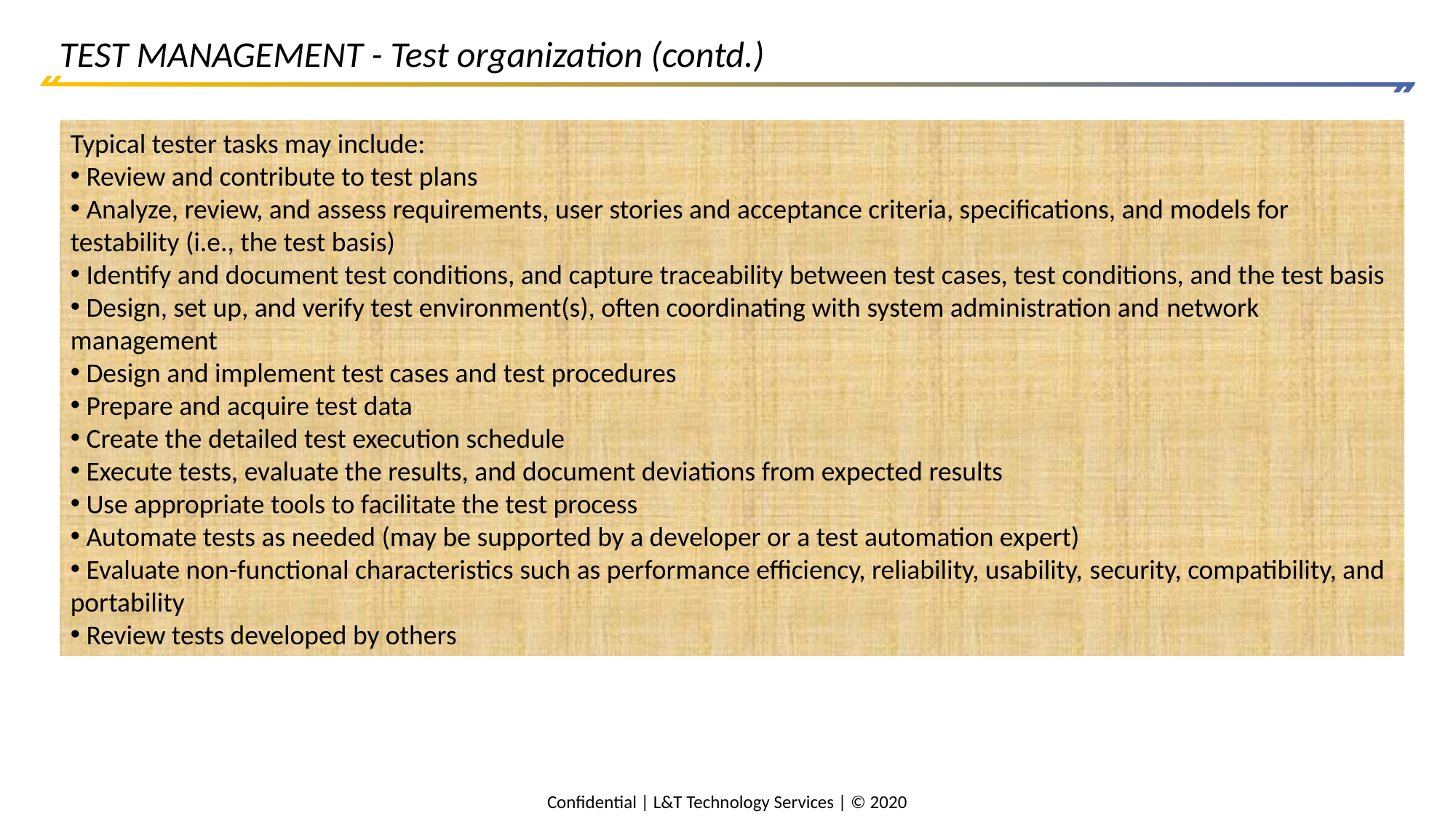

# TEST MANAGEMENT - Test organization (contd.)
Typical tester tasks may include:
 Review and contribute to test plans
 Analyze, review, and assess requirements, user stories and acceptance criteria, specifications, and models for testability (i.e., the test basis)
 Identify and document test conditions, and capture traceability between test cases, test conditions, and the test basis
 Design, set up, and verify test environment(s), often coordinating with system administration and network management
 Design and implement test cases and test procedures
 Prepare and acquire test data
 Create the detailed test execution schedule
 Execute tests, evaluate the results, and document deviations from expected results
 Use appropriate tools to facilitate the test process
 Automate tests as needed (may be supported by a developer or a test automation expert)
 Evaluate non-functional characteristics such as performance efficiency, reliability, usability, security, compatibility, and portability
 Review tests developed by others